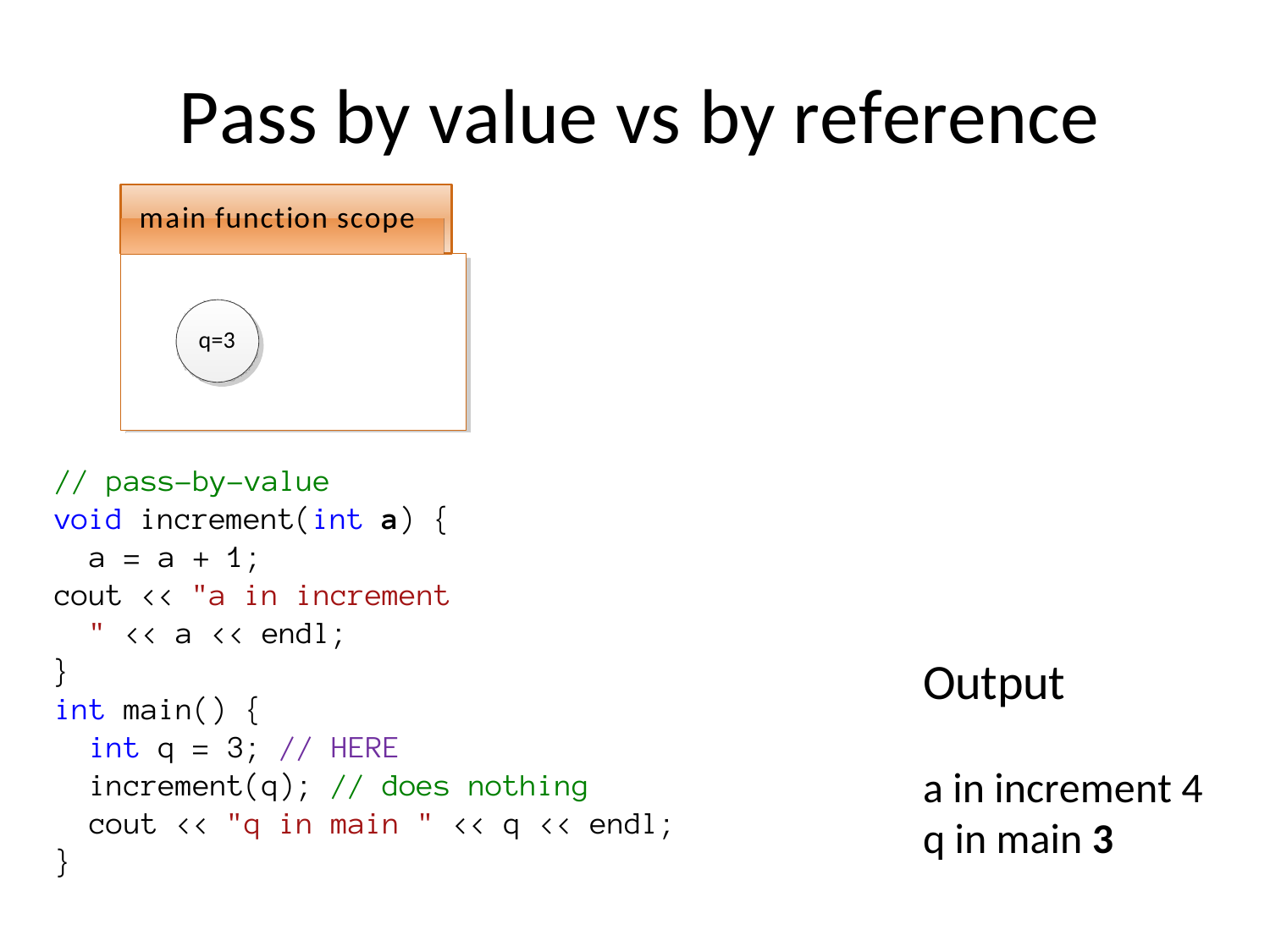

# Pass by value vs by reference

main function scope

q=3

// pass-by-value
void increment(int a) { a = a + 1;
cout << "a in increment " << a << endl;
}
Output
int main() {
int q = 3; // HERE
increment(q); // does nothing
cout << "q in main " << q << endl;
}
a in increment 4
q in main 3